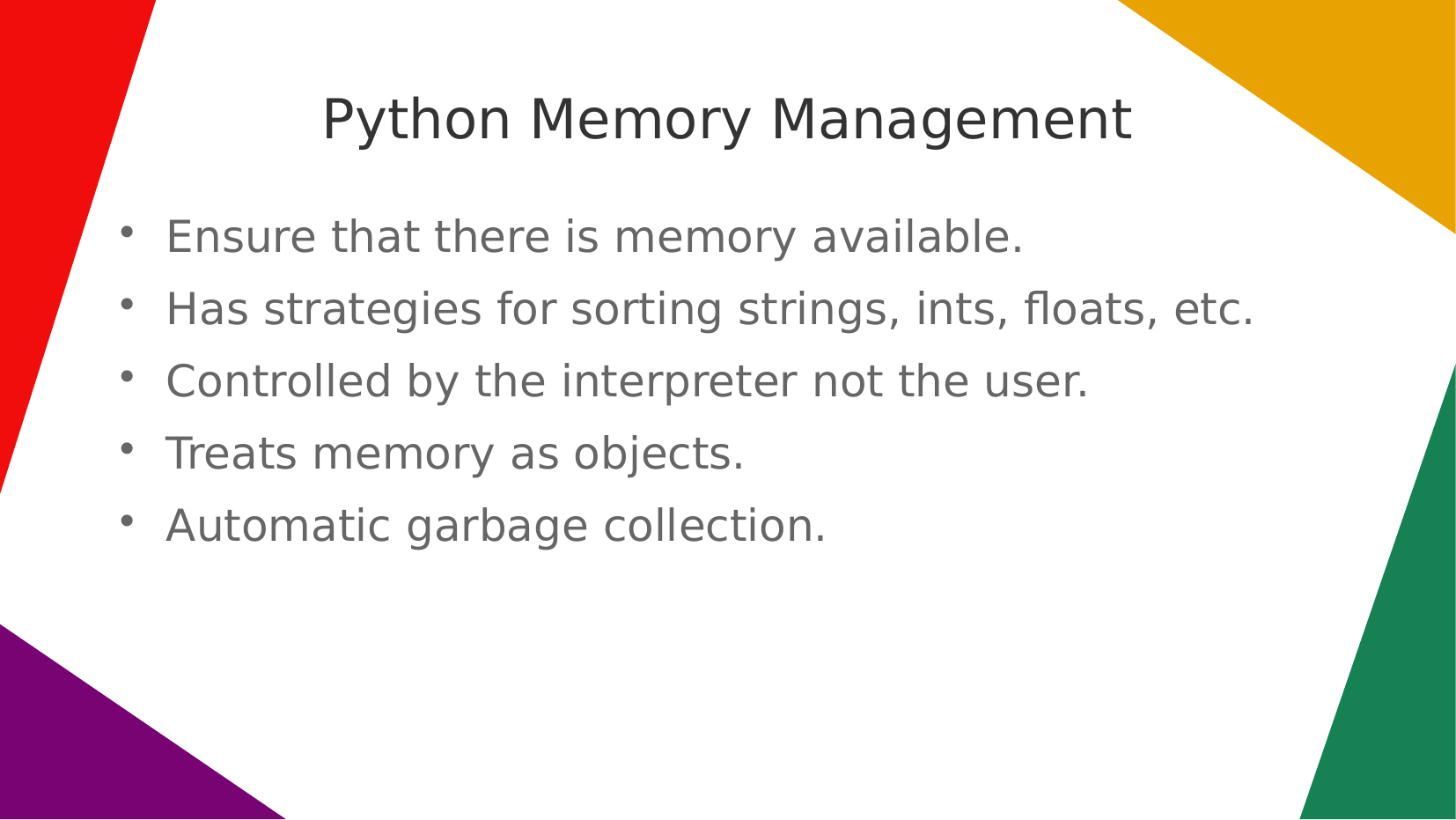

Python Memory Management
Ensure that there is memory available.
Has strategies for sorting strings, ints, floats, etc.
Controlled by the interpreter not the user.
Treats memory as objects.
Automatic garbage collection.